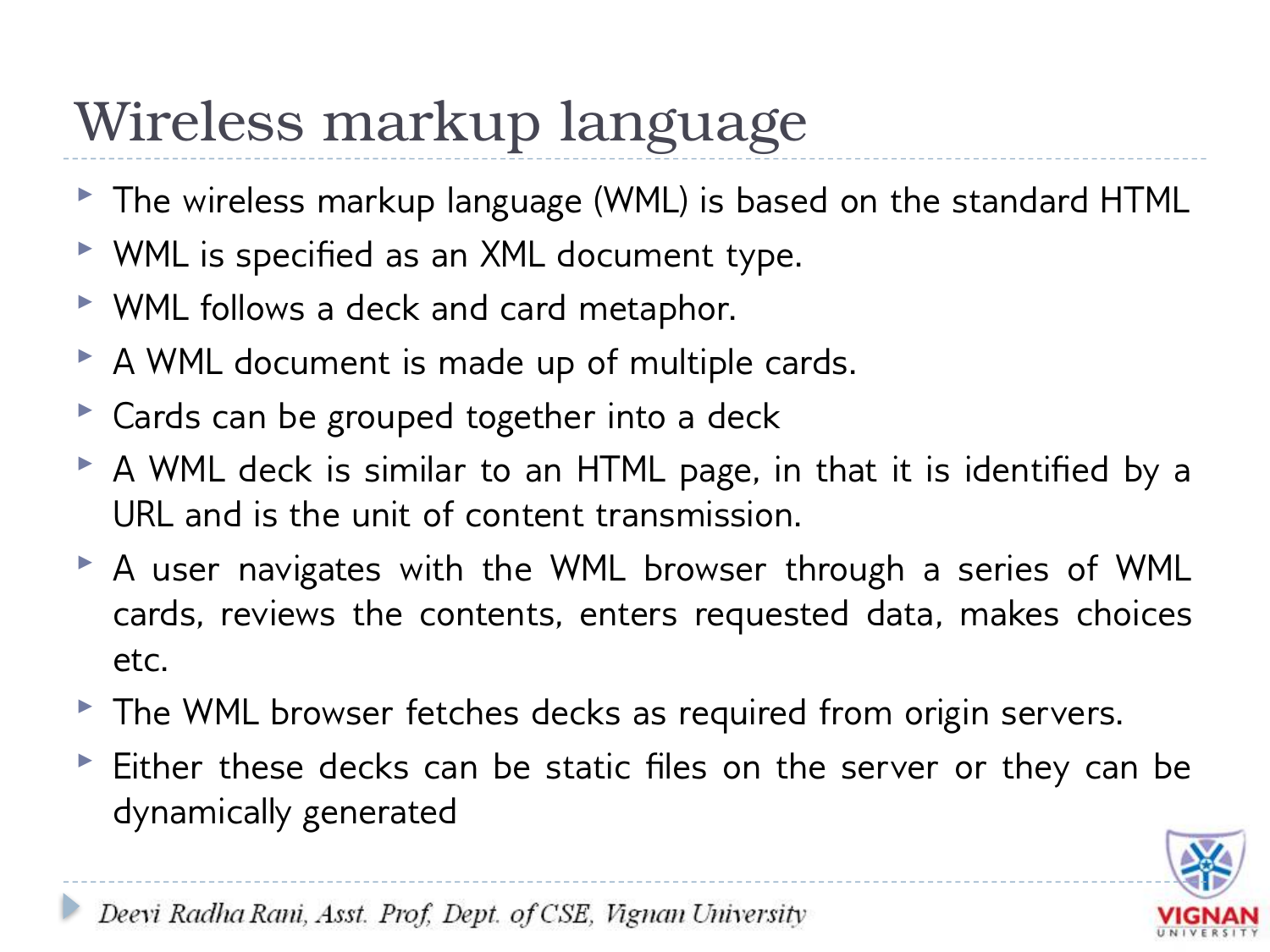

# Wireless markup language
The wireless markup language (WML) is based on the standard HTML
WML is specified as an XML document type.
WML follows a deck and card metaphor.
A WML document is made up of multiple cards.
Cards can be grouped together into a deck
A WML deck is similar to an HTML page, in that it is identified by a URL and is the unit of content transmission.
A user navigates with the WML browser through a series of WML cards, reviews the contents, enters requested data, makes choices etc.
The WML browser fetches decks as required from origin servers.
Either these decks can be static files on the server or they can be dynamically generated